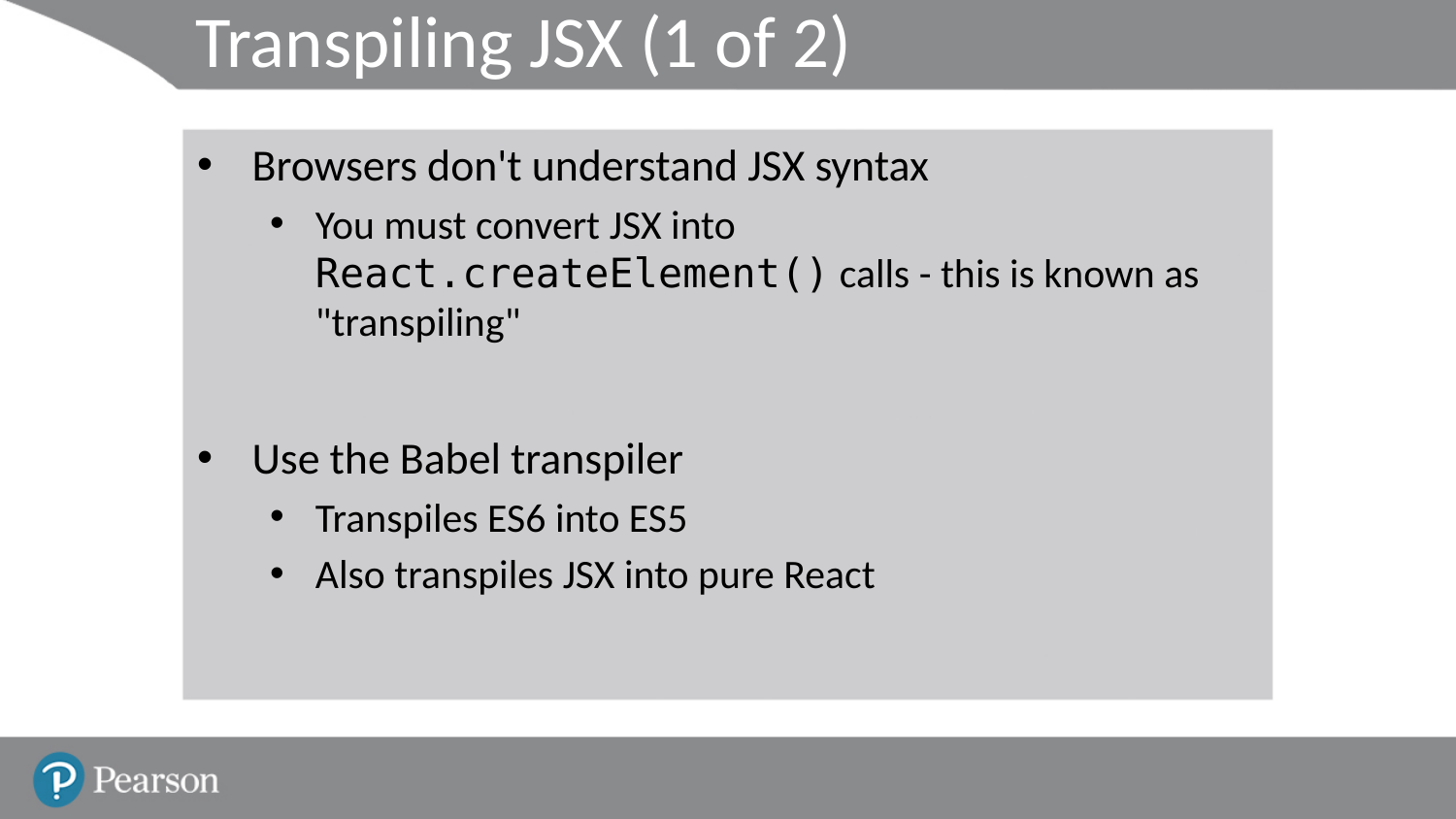

# Transpiling JSX (1 of 2)
Browsers don't understand JSX syntax
You must convert JSX into React.createElement() calls - this is known as "transpiling"

Use the Babel transpiler
Transpiles ES6 into ES5
Also transpiles JSX into pure React